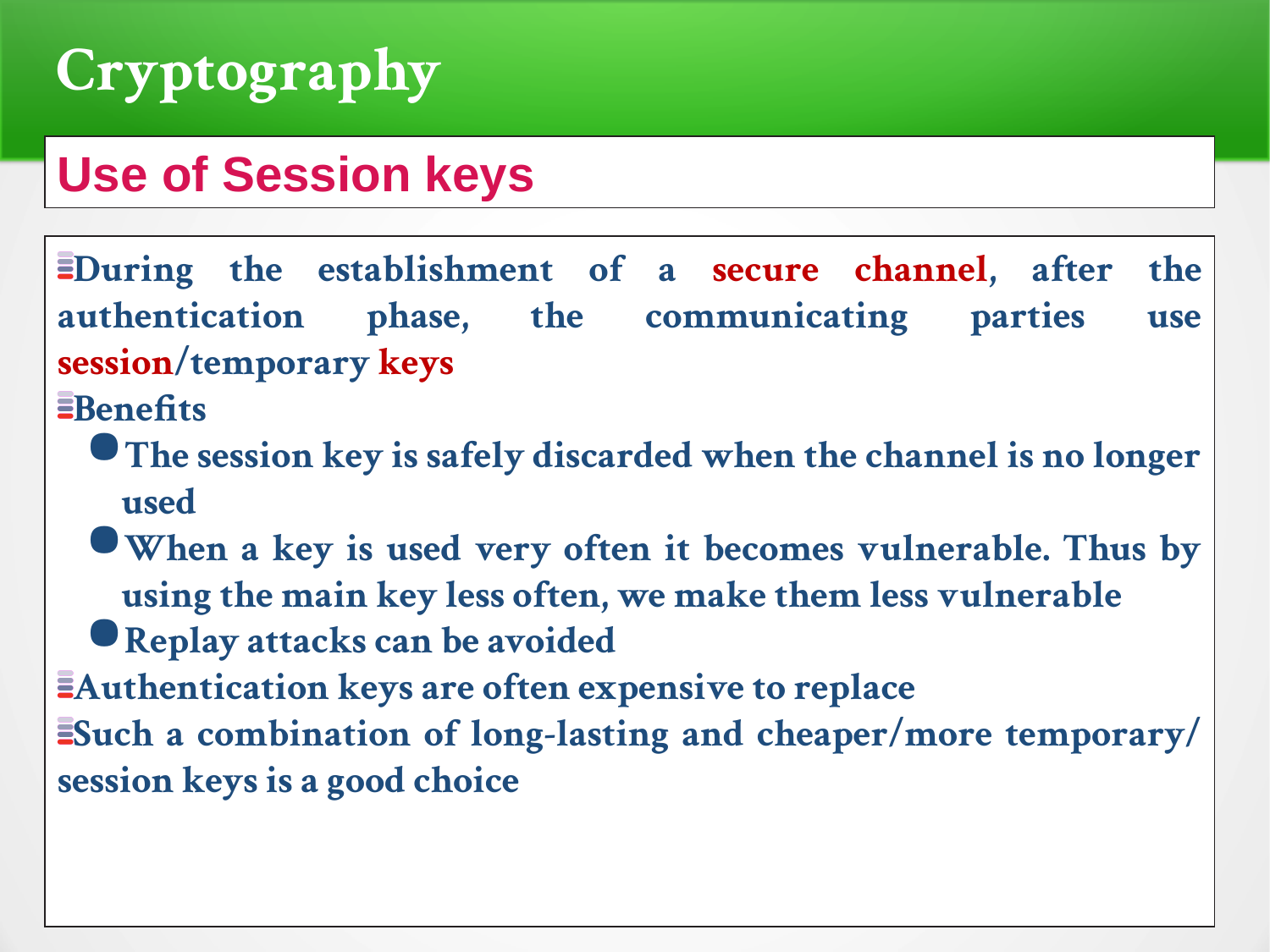

Cryptography
Use of Session keys
During the establishment of a secure channel, after the authentication phase, the communicating parties use session/temporary keys
Benefits
The session key is safely discarded when the channel is no longer used
When a key is used very often it becomes vulnerable. Thus by using the main key less often, we make them less vulnerable
Replay attacks can be avoided
Authentication keys are often expensive to replace
Such a combination of long-lasting and cheaper/more temporary/ session keys is a good choice